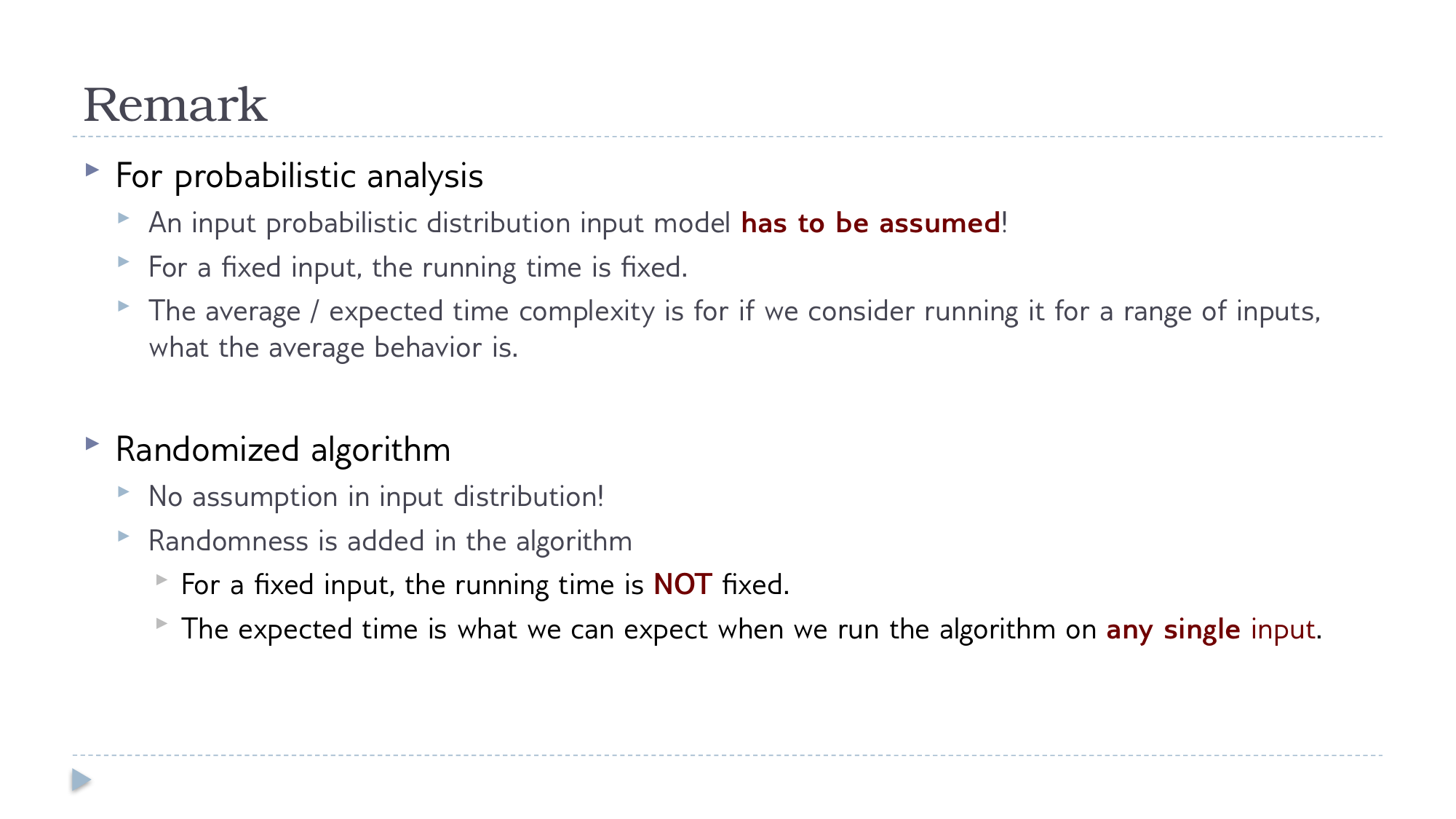

# Remark
For probabilistic analysis
An input probabilistic distribution input model has to be assumed!
For a fixed input, the running time is fixed.
The average / expected time complexity is for if we consider running it for a range of inputs, what the average behavior is.

Randomized algorithm
No assumption in input distribution!
Randomness is added in the algorithm
For a fixed input, the running time is NOT fixed.
The expected time is what we can expect when we run the algorithm on any single input.